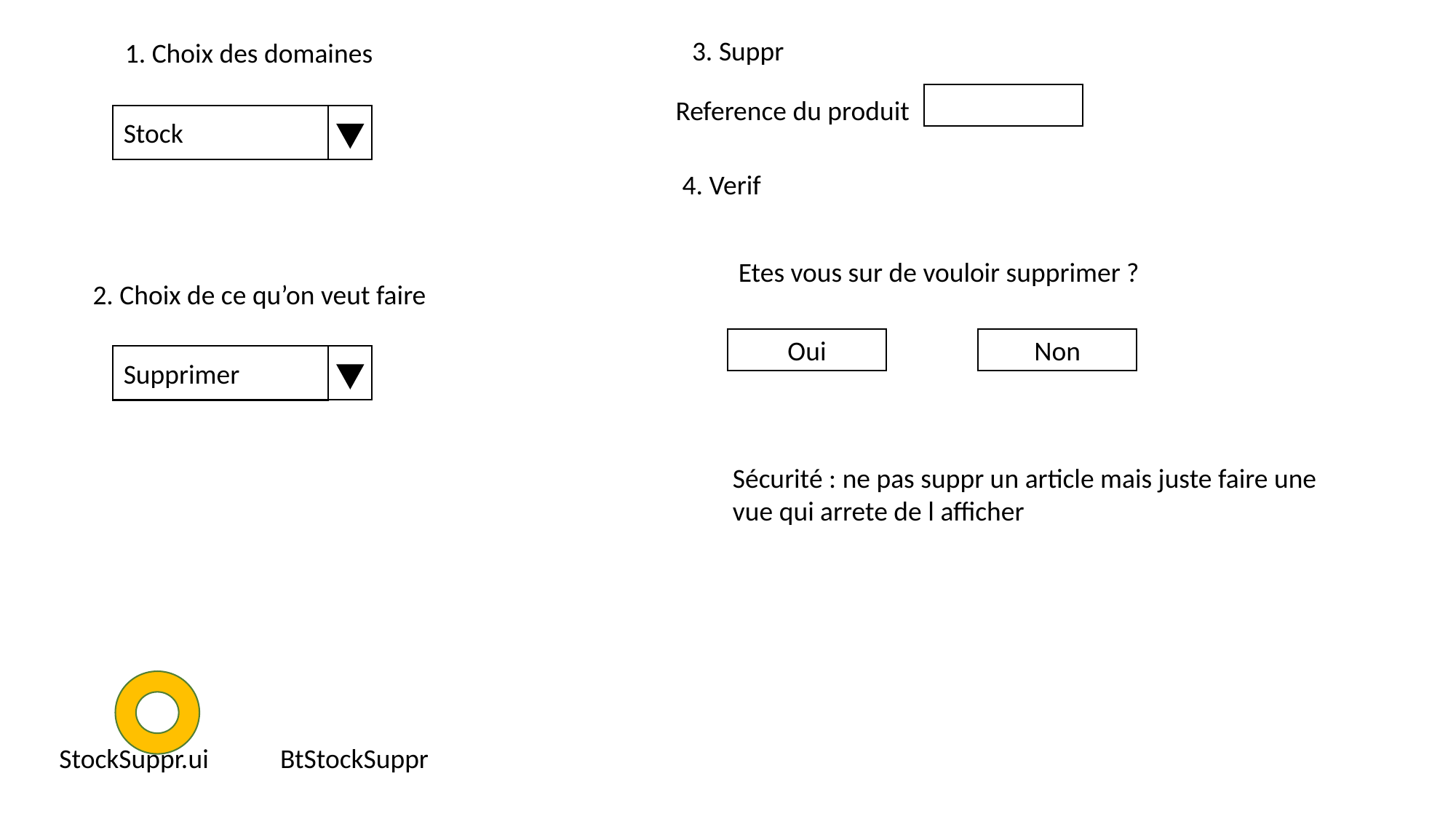

3. Suppr

1. Choix des domaines

Reference du produit
Stock

4. Verif
Etes vous sur de vouloir supprimer ?
2. Choix de ce qu’on veut faire
Oui
Non
Supprimer

Sécurité : ne pas suppr un article mais juste faire une vue qui arrete de l afficher

StockSuppr.ui
BtStockSuppr